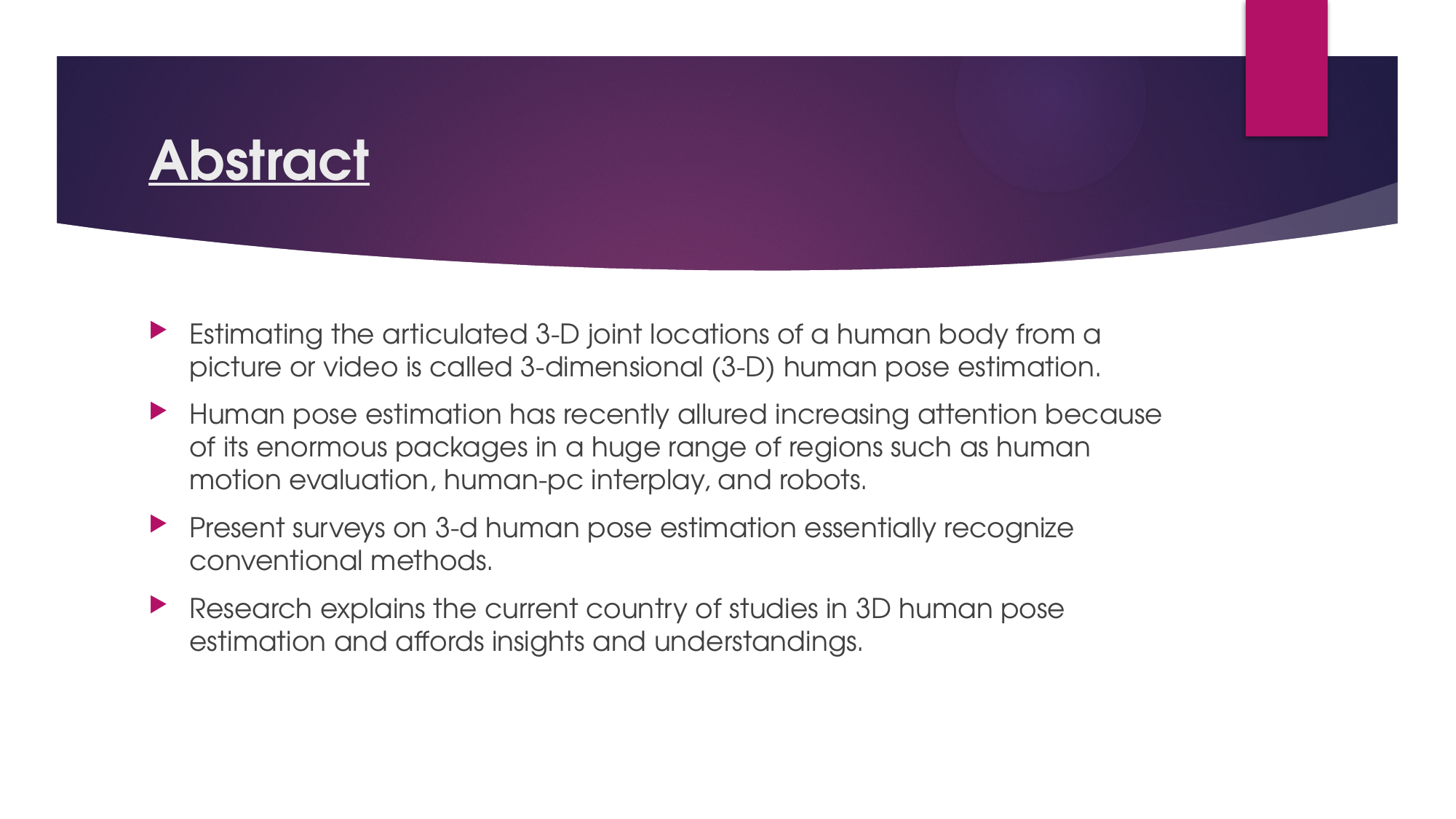

# Abstract
Estimating the articulated 3-D joint locations of a human body from a picture or video is called 3-dimensional (3-D) human pose estimation.
Human pose estimation has recently allured increasing attention because of its enormous packages in a huge range of regions such as human motion evaluation, human-pc interplay, and robots.
Present surveys on 3-d human pose estimation essentially recognize conventional methods.
Research explains the current country of studies in 3D human pose estimation and affords insights and understandings.